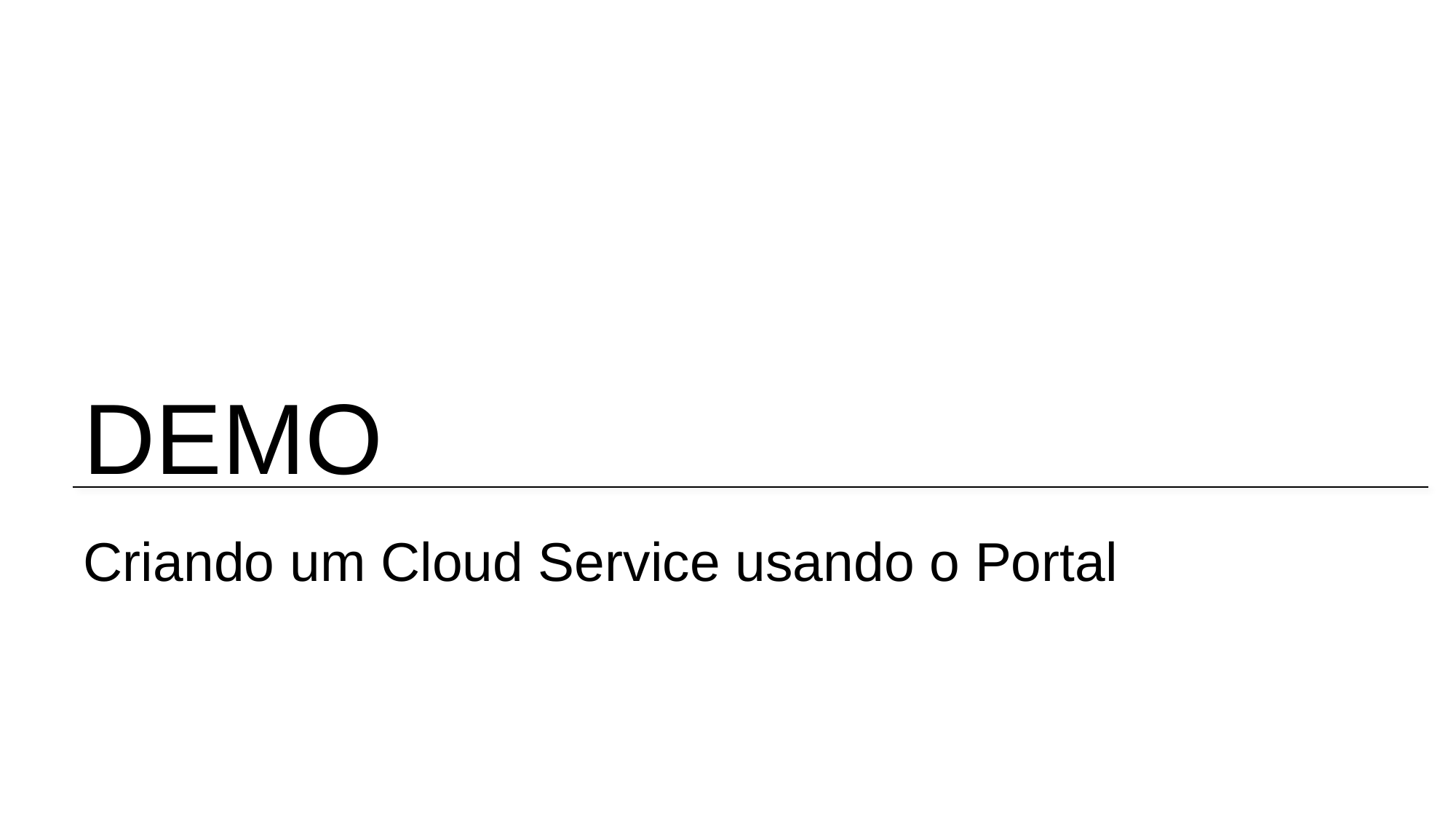

# Criando um Cloud Service usando o Portal